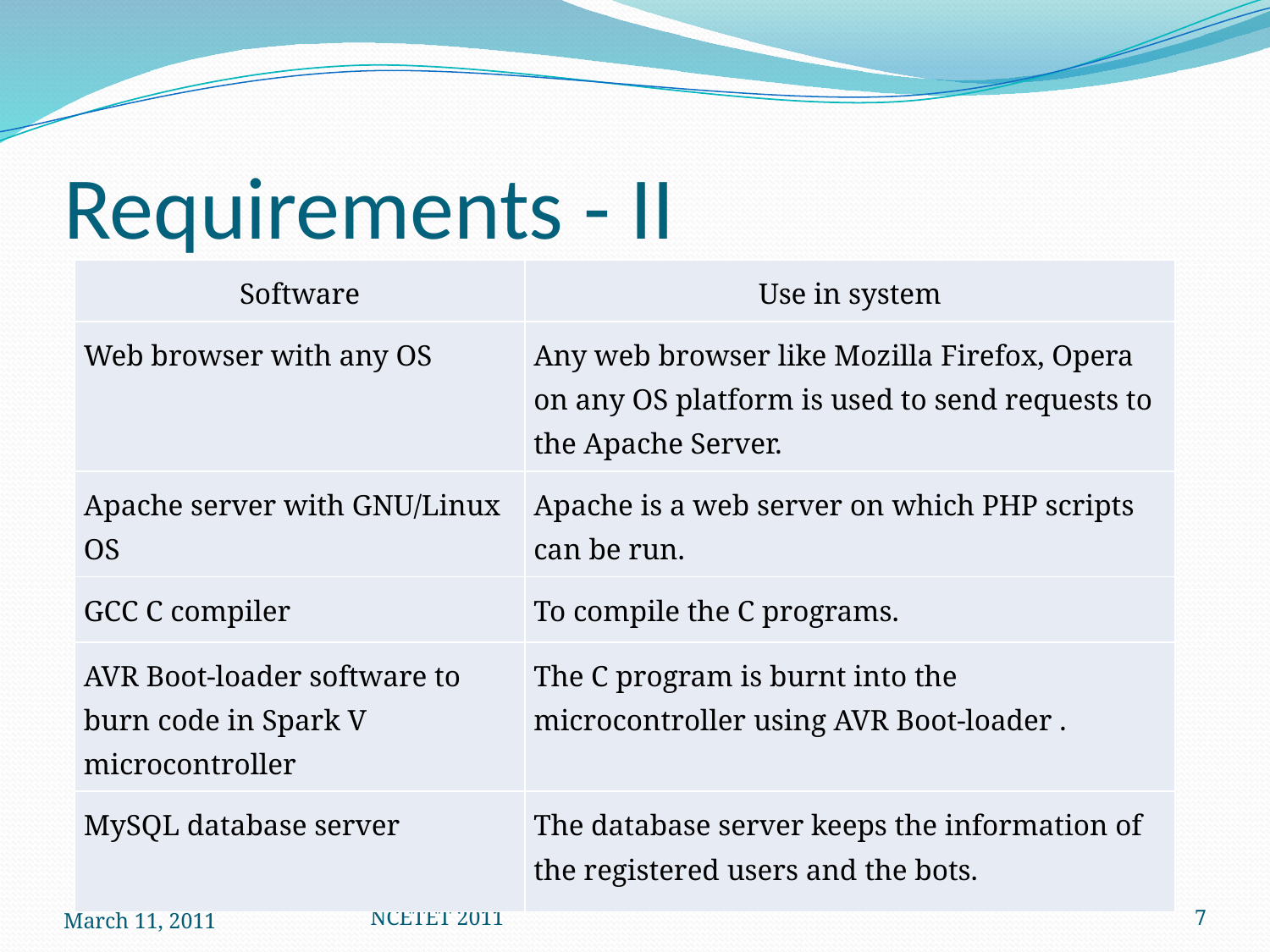

# Requirements - II
| Software | Use in system |
| --- | --- |
| Web browser with any OS | Any web browser like Mozilla Firefox, Opera on any OS platform is used to send requests to the Apache Server. |
| Apache server with GNU/Linux OS | Apache is a web server on which PHP scripts can be run. |
| GCC C compiler | To compile the C programs. |
| AVR Boot-loader software to burn code in Spark V microcontroller | The C program is burnt into the microcontroller using AVR Boot-loader . |
| MySQL database server | The database server keeps the information of the registered users and the bots. |
March 11, 2011
NCETET 2011
7